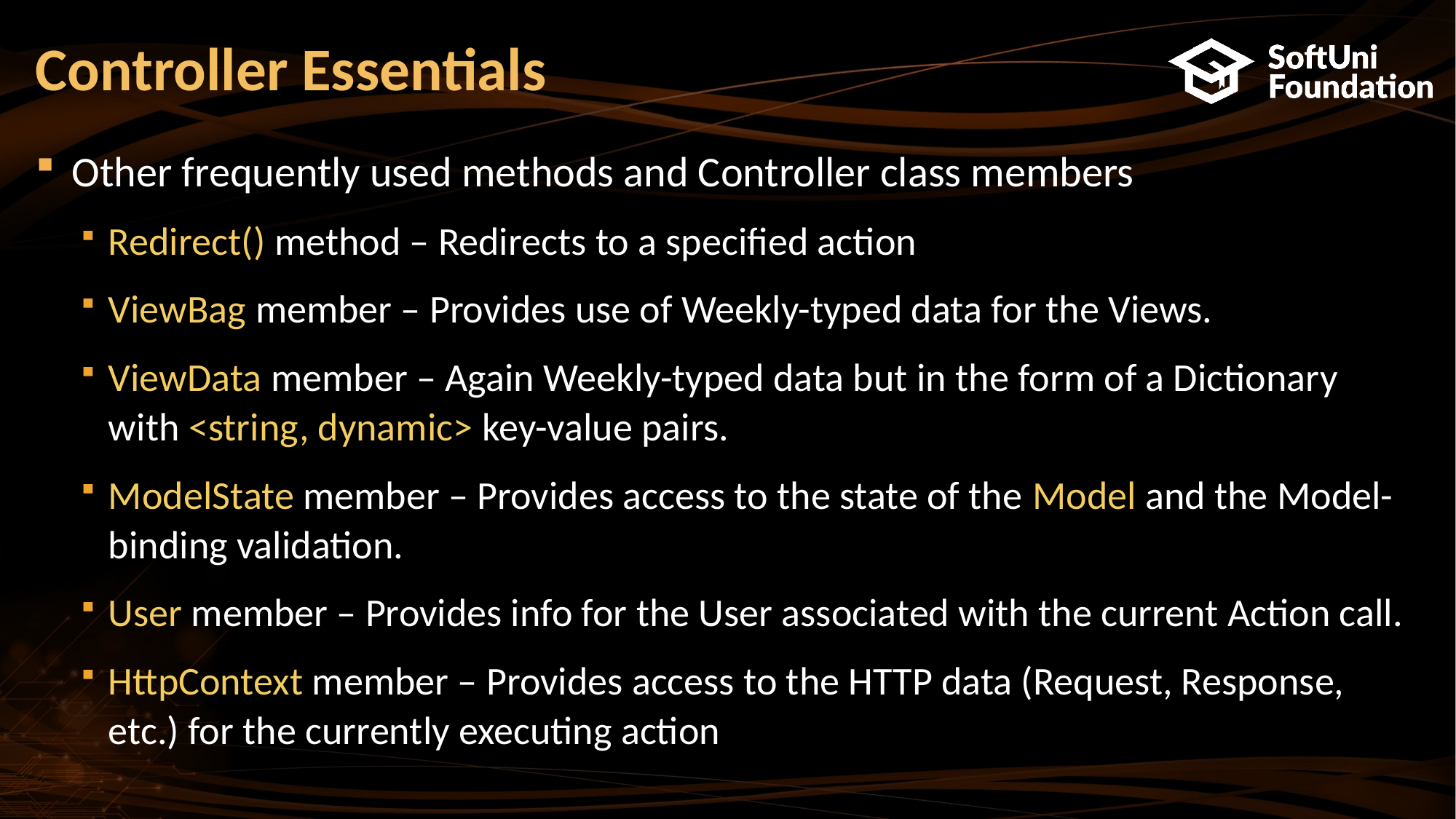

# Controller Essentials
Other frequently used methods and Controller class members
Redirect() method – Redirects to a specified action
ViewBag member – Provides use of Weekly-typed data for the Views.
ViewData member – Again Weekly-typed data but in the form of a Dictionary with <string, dynamic> key-value pairs.
ModelState member – Provides access to the state of the Model and the Model-binding validation.
User member – Provides info for the User associated with the current Action call.
HttpContext member – Provides access to the HTTP data (Request, Response, etc.) for the currently executing action